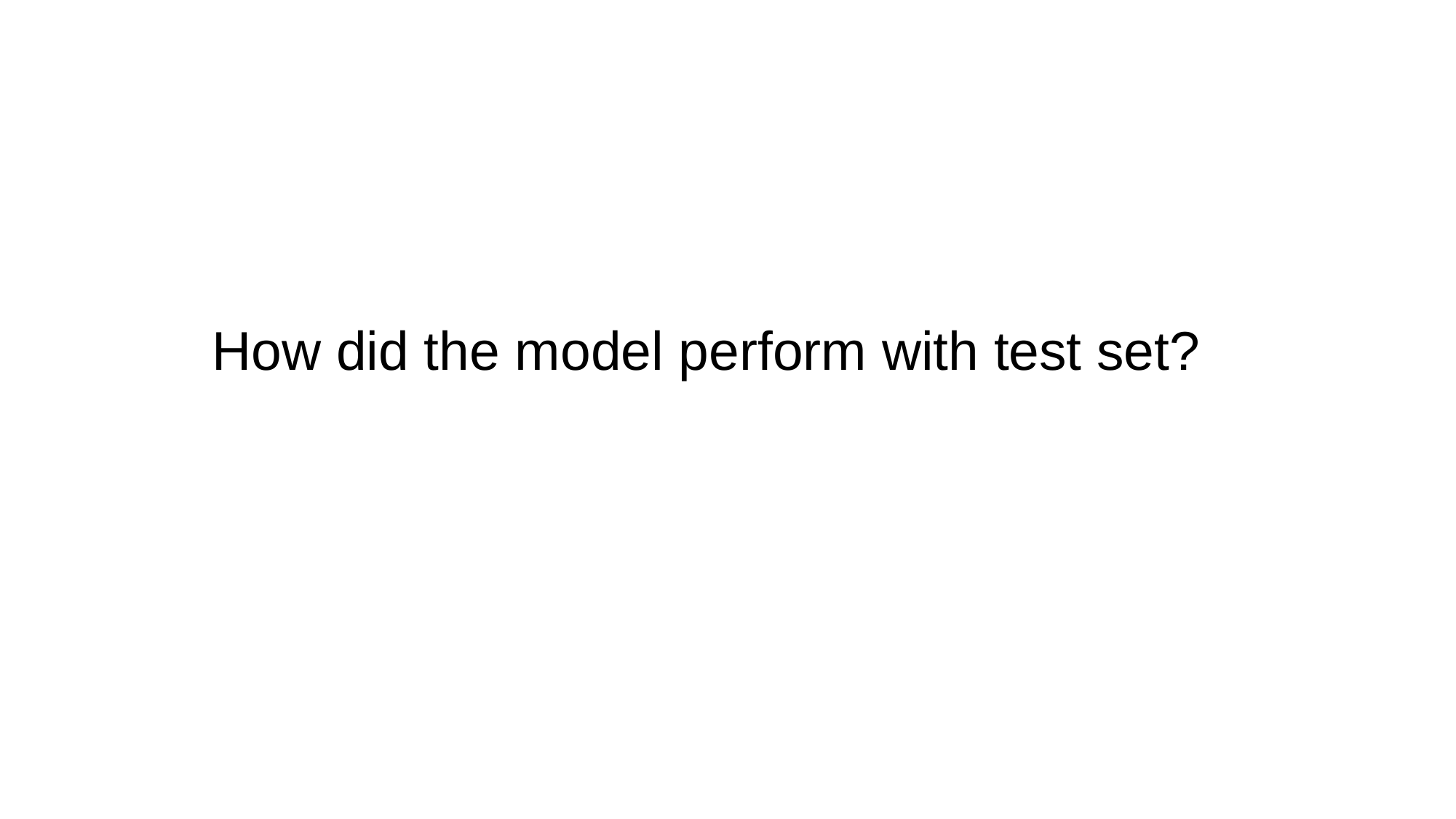

How did the model perform with test set?